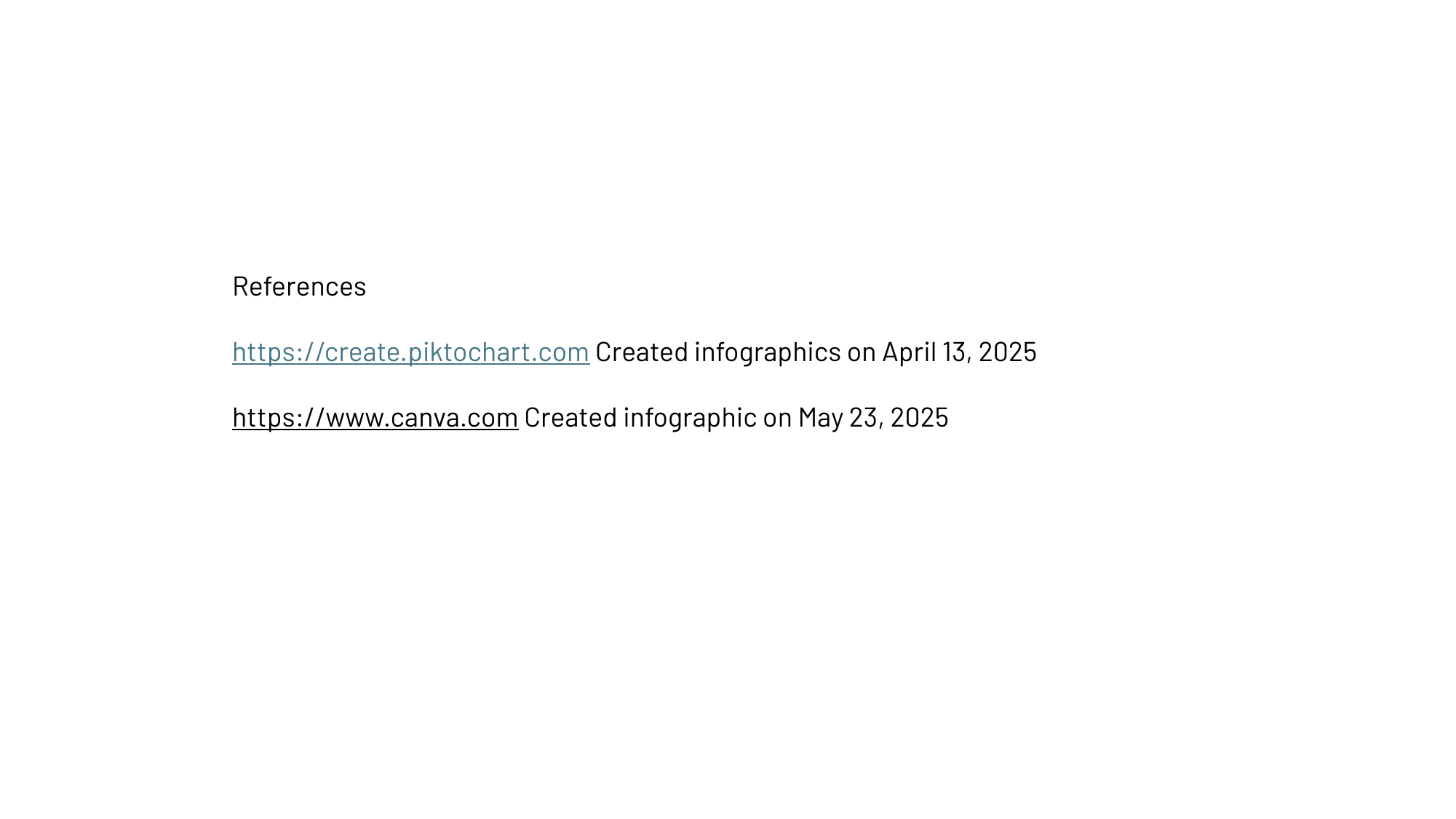

References
https://create.piktochart.com Created infographics on April 13, 2025

https://www.canva.com Created infographic on May 23, 2025